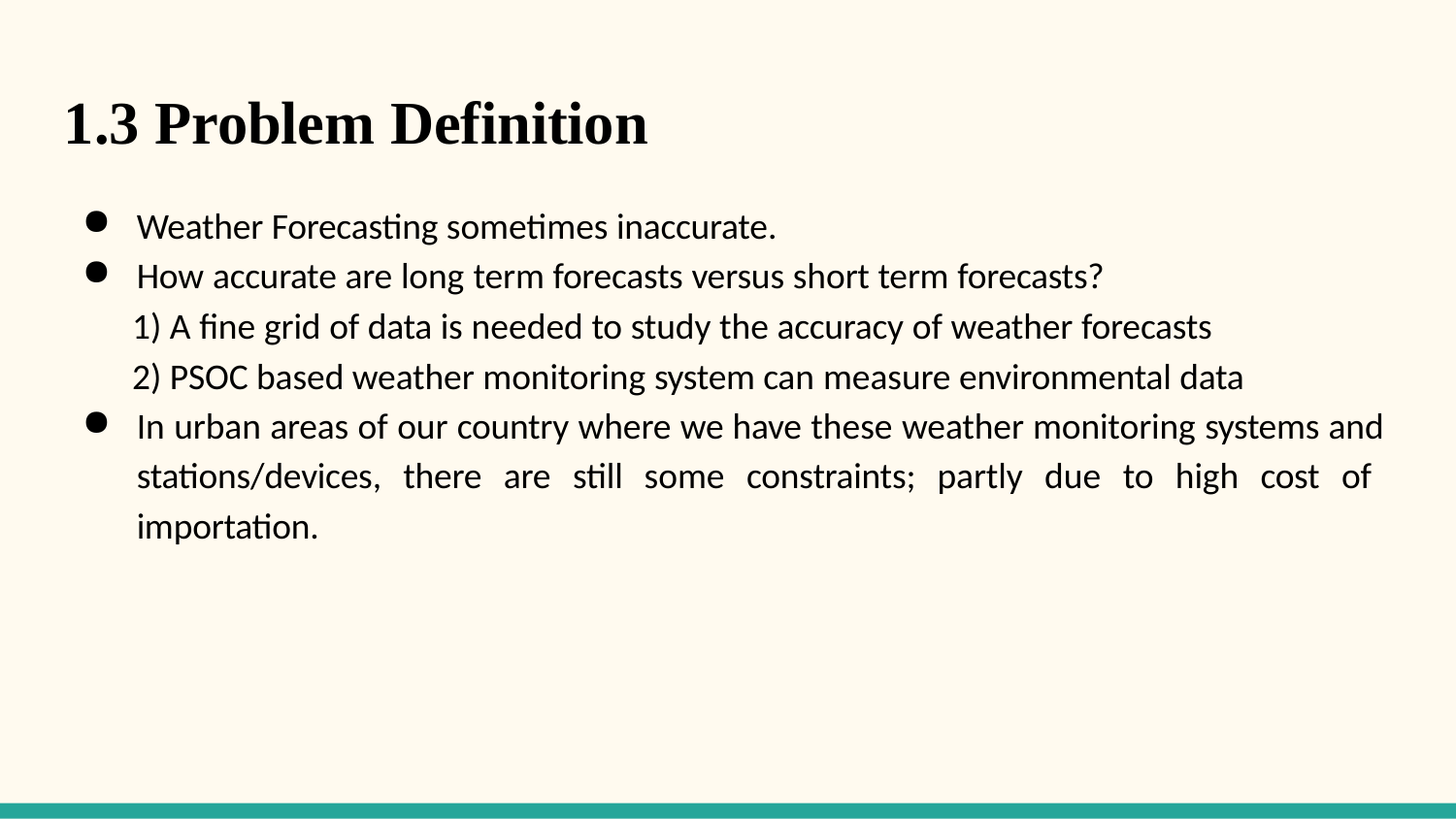

# 1.3 Problem Definition
Weather Forecasting sometimes inaccurate.
How accurate are long term forecasts versus short term forecasts?
A fine grid of data is needed to study the accuracy of weather forecasts
PSOC based weather monitoring system can measure environmental data
In urban areas of our country where we have these weather monitoring systems and  stations/devices, there are still some constraints; partly due to high cost of  importation.